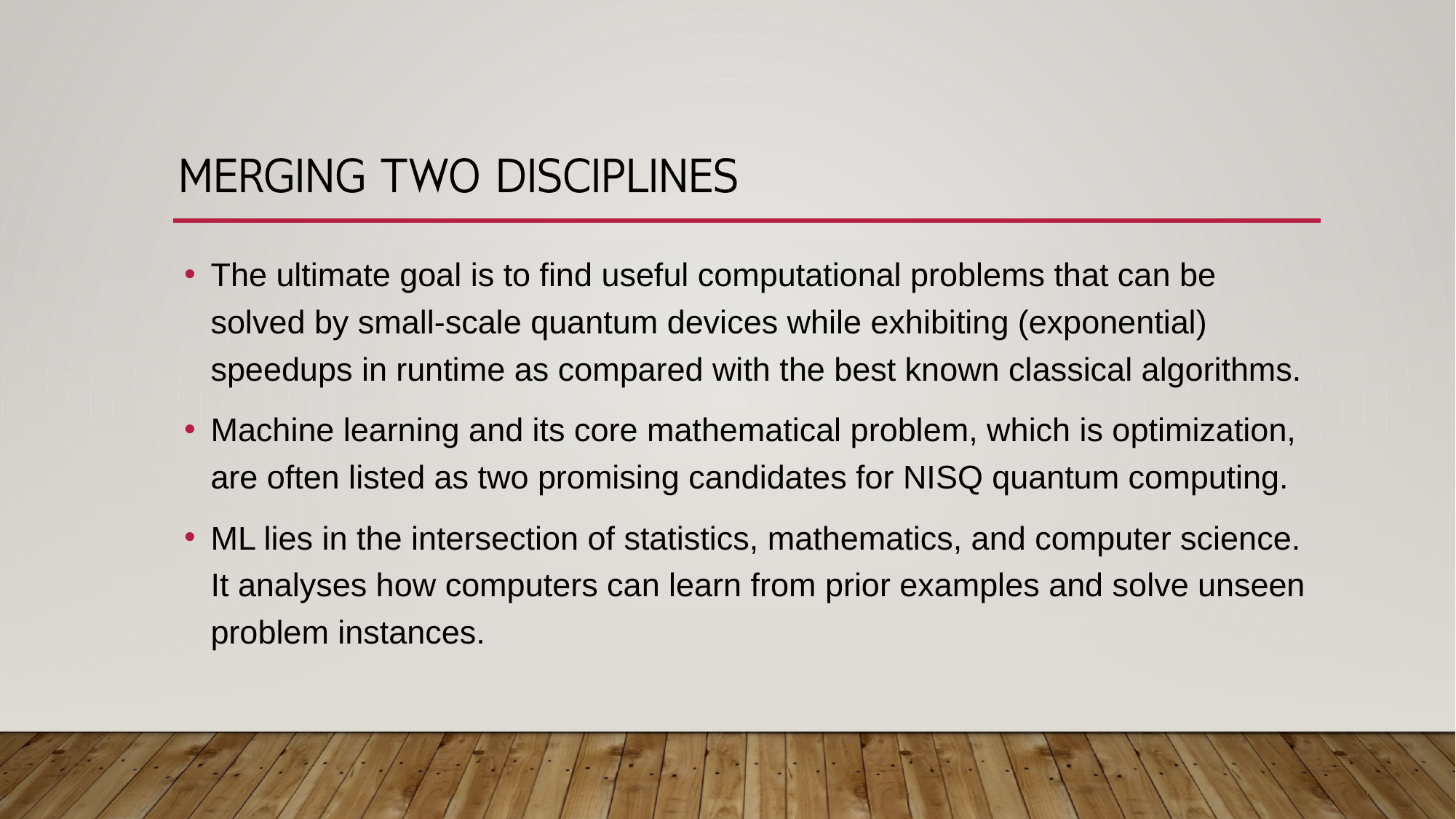

# Merging two disciplines
The ultimate goal is to find useful computational problems that can be solved by small-scale quantum devices while exhibiting (exponential) speedups in runtime as compared with the best known classical algorithms.
Machine learning and its core mathematical problem, which is optimization, are often listed as two promising candidates for NISQ quantum computing.
ML lies in the intersection of statistics, mathematics, and computer science. It analyses how computers can learn from prior examples and solve unseen problem instances.